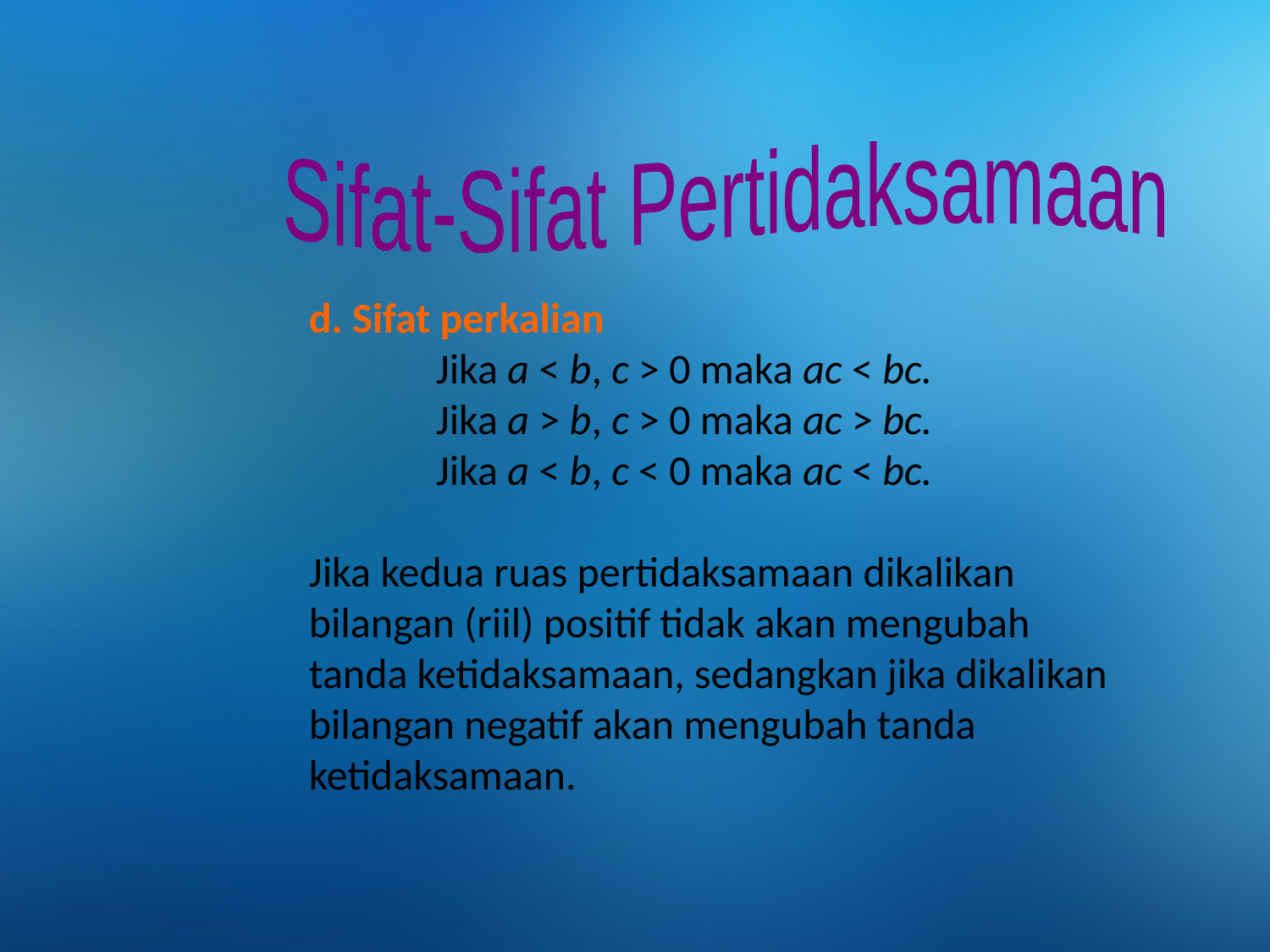

Sifat-Sifat Pertidaksamaan
d. Sifat perkalian
	Jika a < b, c > 0 maka ac < bc.
	Jika a > b, c > 0 maka ac > bc.
	Jika a < b, c < 0 maka ac < bc.

Jika kedua ruas pertidaksamaan dikalikan bilangan (riil) positif tidak akan mengubah tanda ketidaksamaan, sedangkan jika dikalikan bilangan negatif akan mengubah tanda ketidaksamaan.